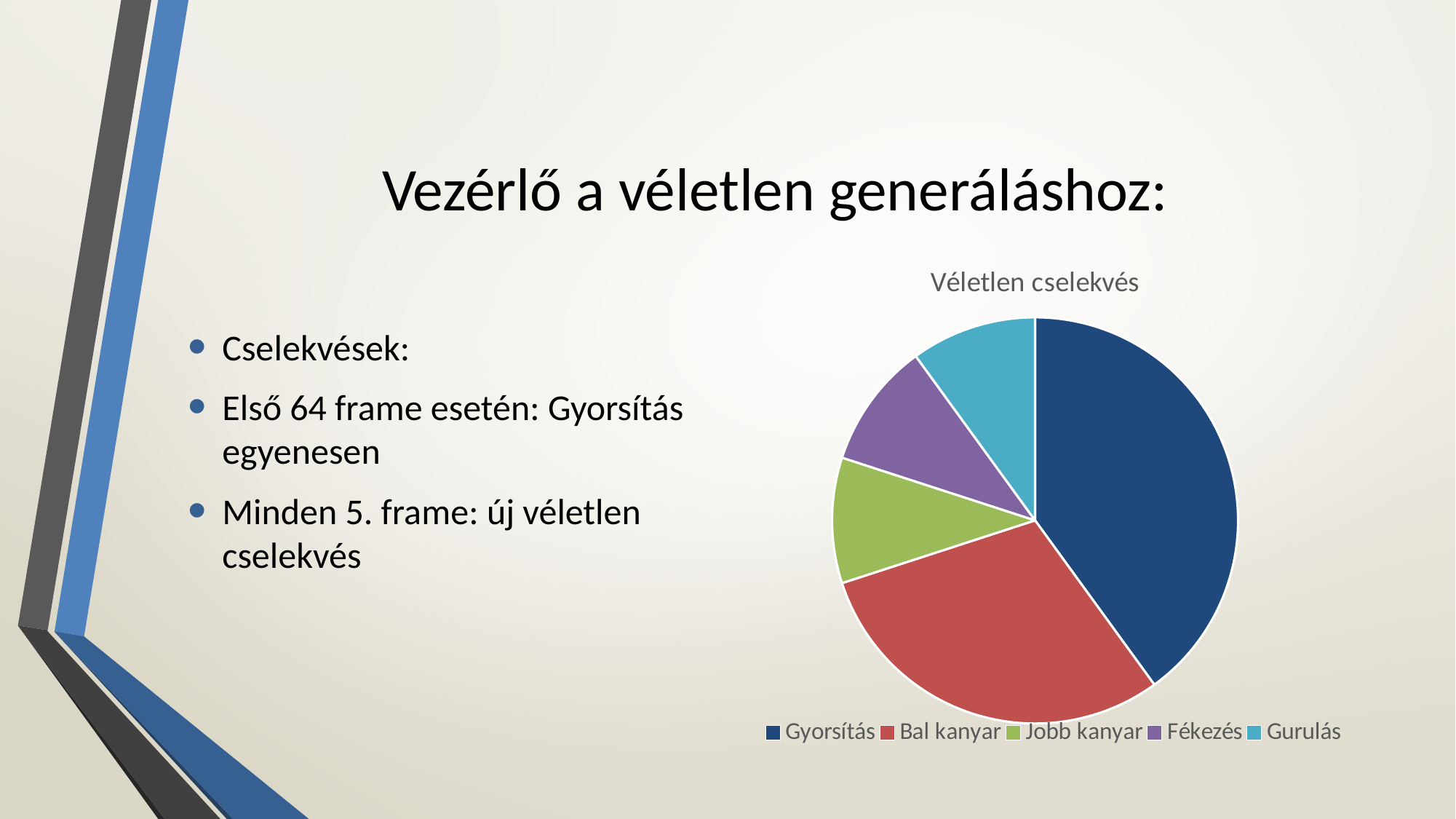

# Vezérlő a véletlen generáláshoz:

### Chart: Véletlen cselekvés

| Category | Véletlen cselekvés |
|---|---|
| Gyorsítás | 4.0 |
| Bal kanyar | 3.0 |
| Jobb kanyar | 1.0 |
| Fékezés | 1.0 |
| Gurulás | 1.0 |
Cselekvések:
Első 64 frame esetén: Gyorsítás egyenesen
Minden 5. frame: új véletlen cselekvés